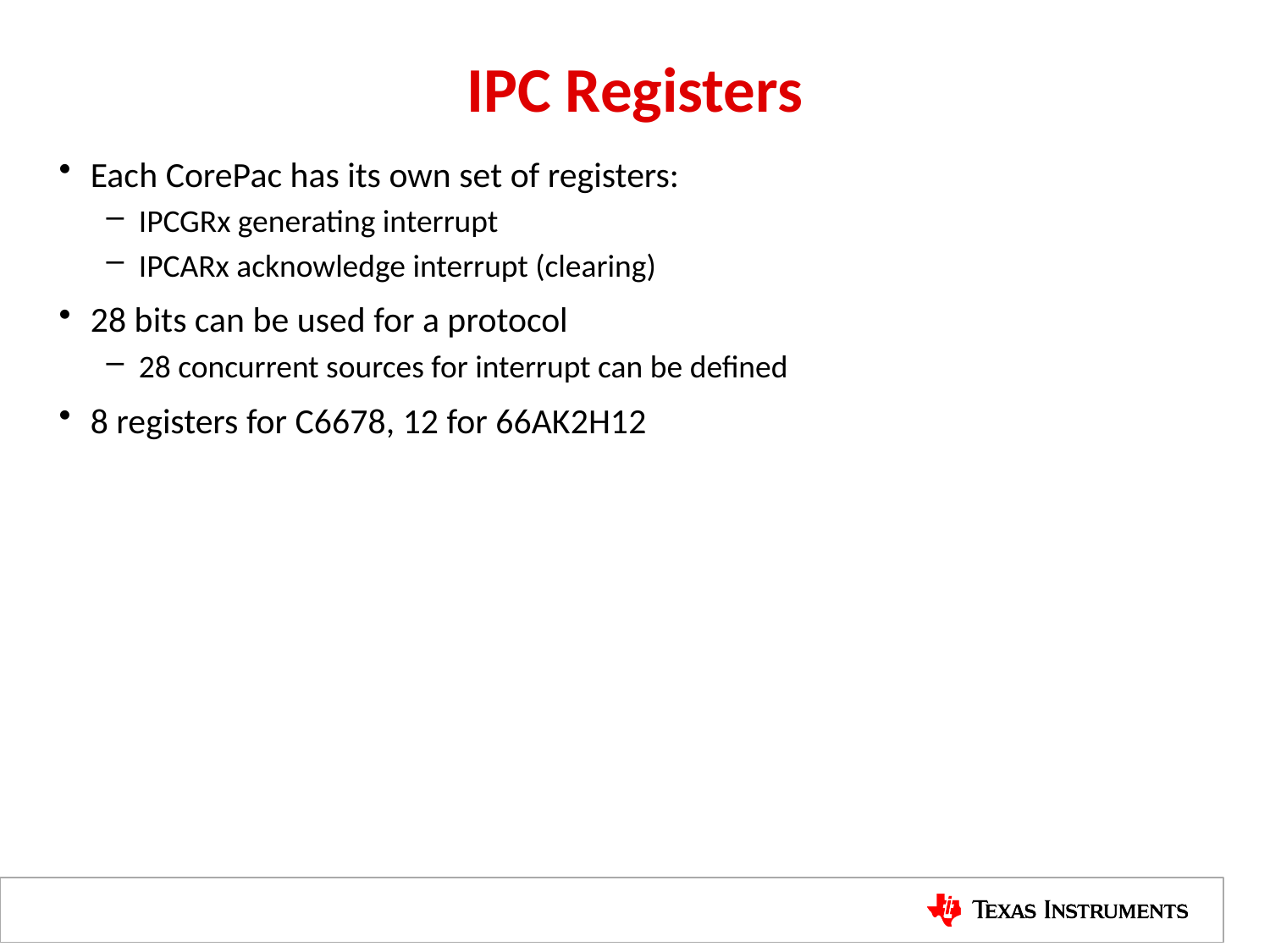

# IPC Registers
Each CorePac has its own set of registers:
IPCGRx generating interrupt
IPCARx acknowledge interrupt (clearing)
28 bits can be used for a protocol
28 concurrent sources for interrupt can be defined
8 registers for C6678, 12 for 66AK2H12